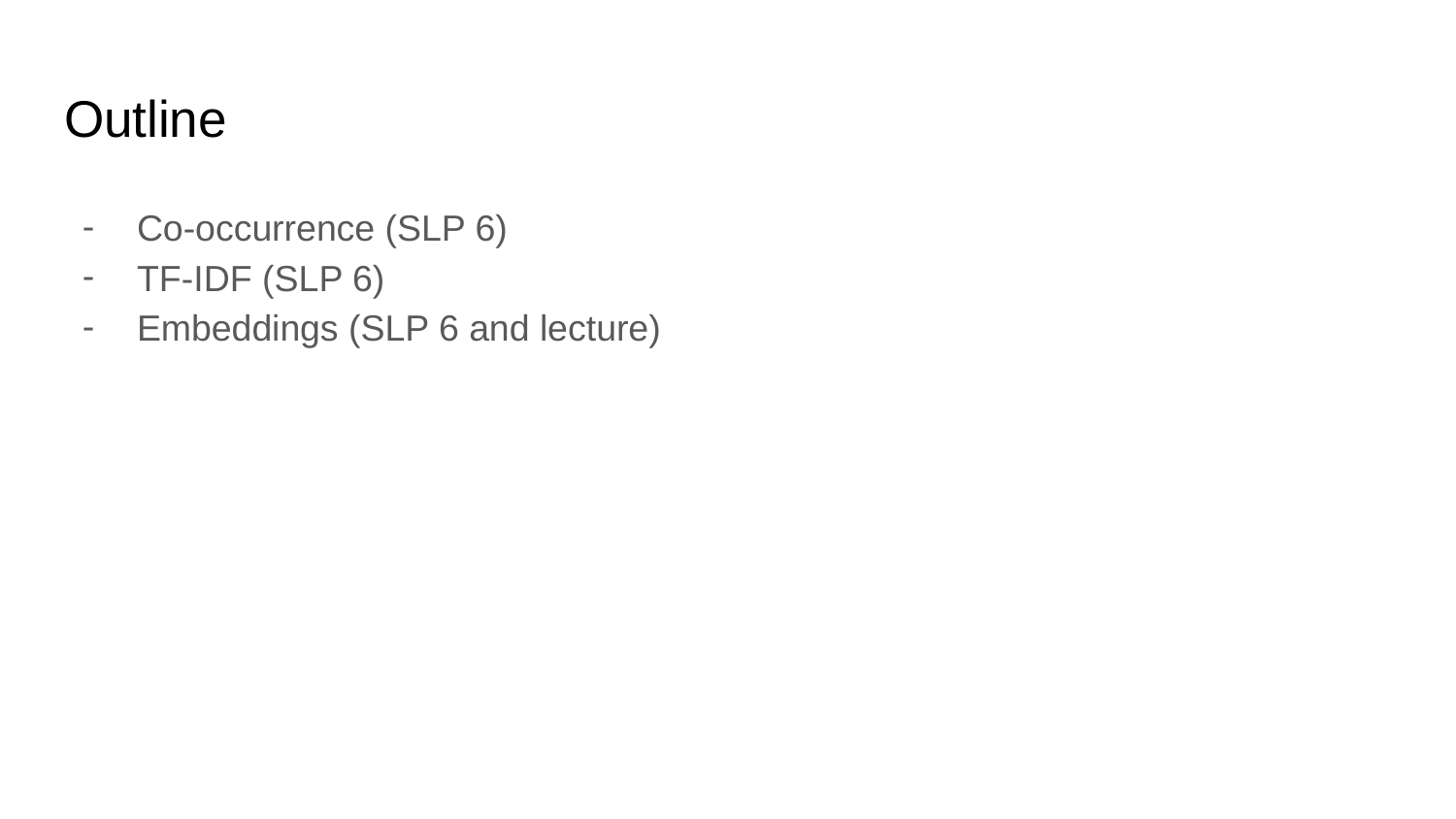

# Outline
Co-occurrence (SLP 6)
TF-IDF (SLP 6)
Embeddings (SLP 6 and lecture)